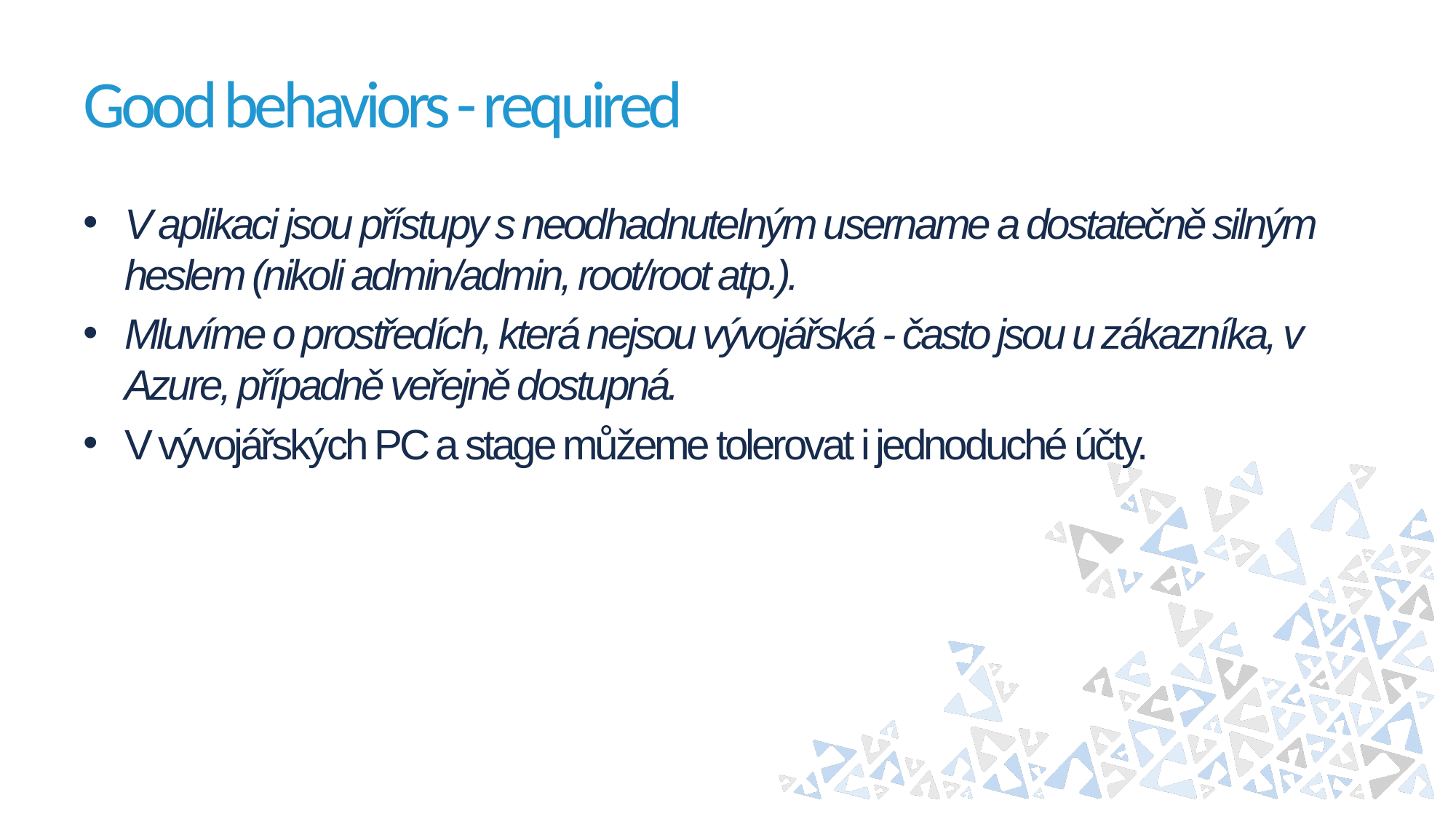

# Good behaviors - required
V aplikaci jsou přístupy s neodhadnutelným username a dostatečně silným heslem (nikoli admin/admin, root/root atp.).
Mluvíme o prostředích, která nejsou vývojářská - často jsou u zákazníka, v Azure, případně veřejně dostupná.
V vývojářských PC a stage můžeme tolerovat i jednoduché účty.